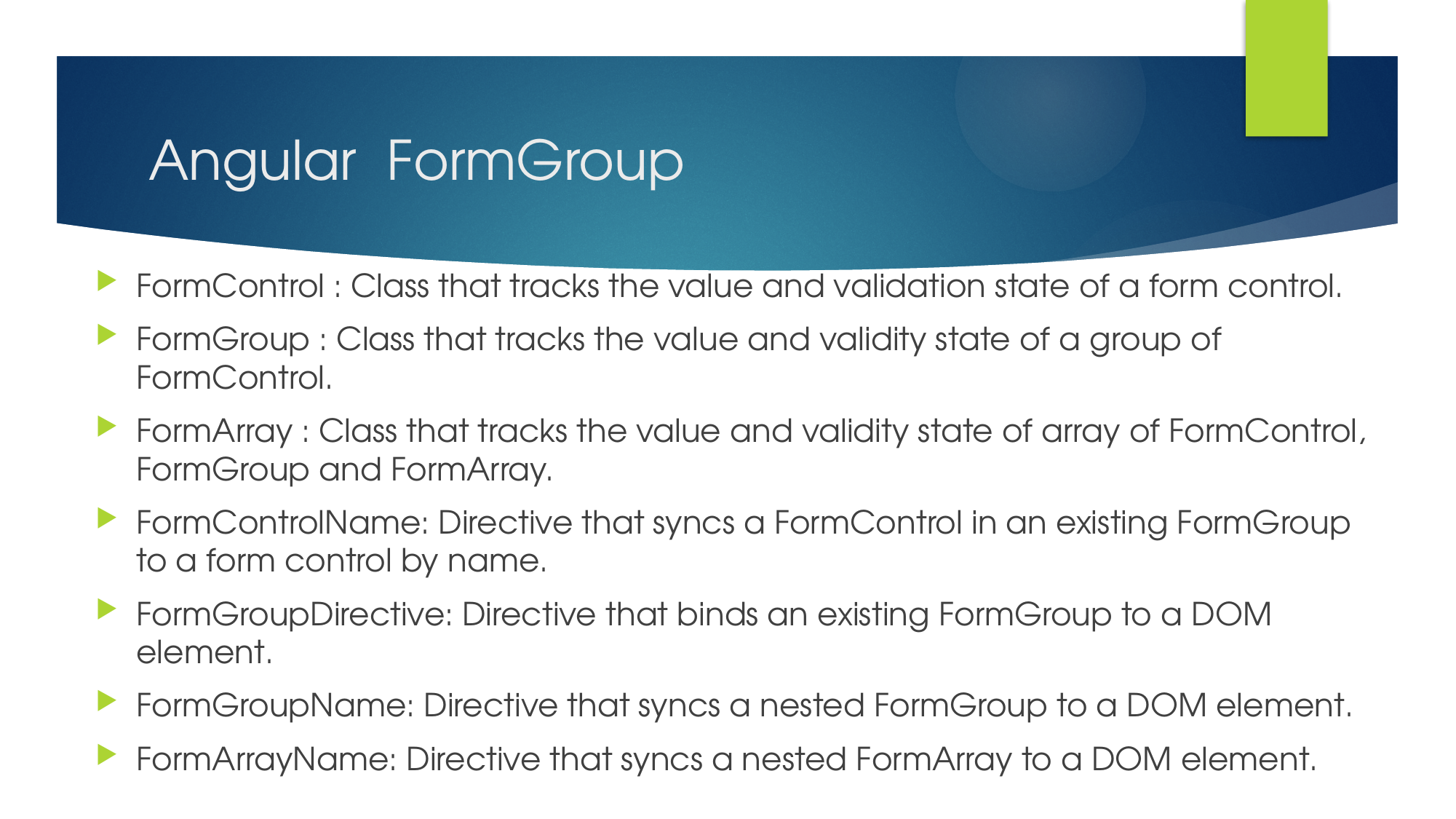

# Angular  FormGroup
FormControl : Class that tracks the value and validation state of a form control.
FormGroup : Class that tracks the value and validity state of a group of FormControl.
FormArray : Class that tracks the value and validity state of array of FormControl, FormGroup and FormArray.
FormControlName: Directive that syncs a FormControl in an existing FormGroup to a form control by name.
FormGroupDirective: Directive that binds an existing FormGroup to a DOM element.
FormGroupName: Directive that syncs a nested FormGroup to a DOM element.
FormArrayName: Directive that syncs a nested FormArray to a DOM element.